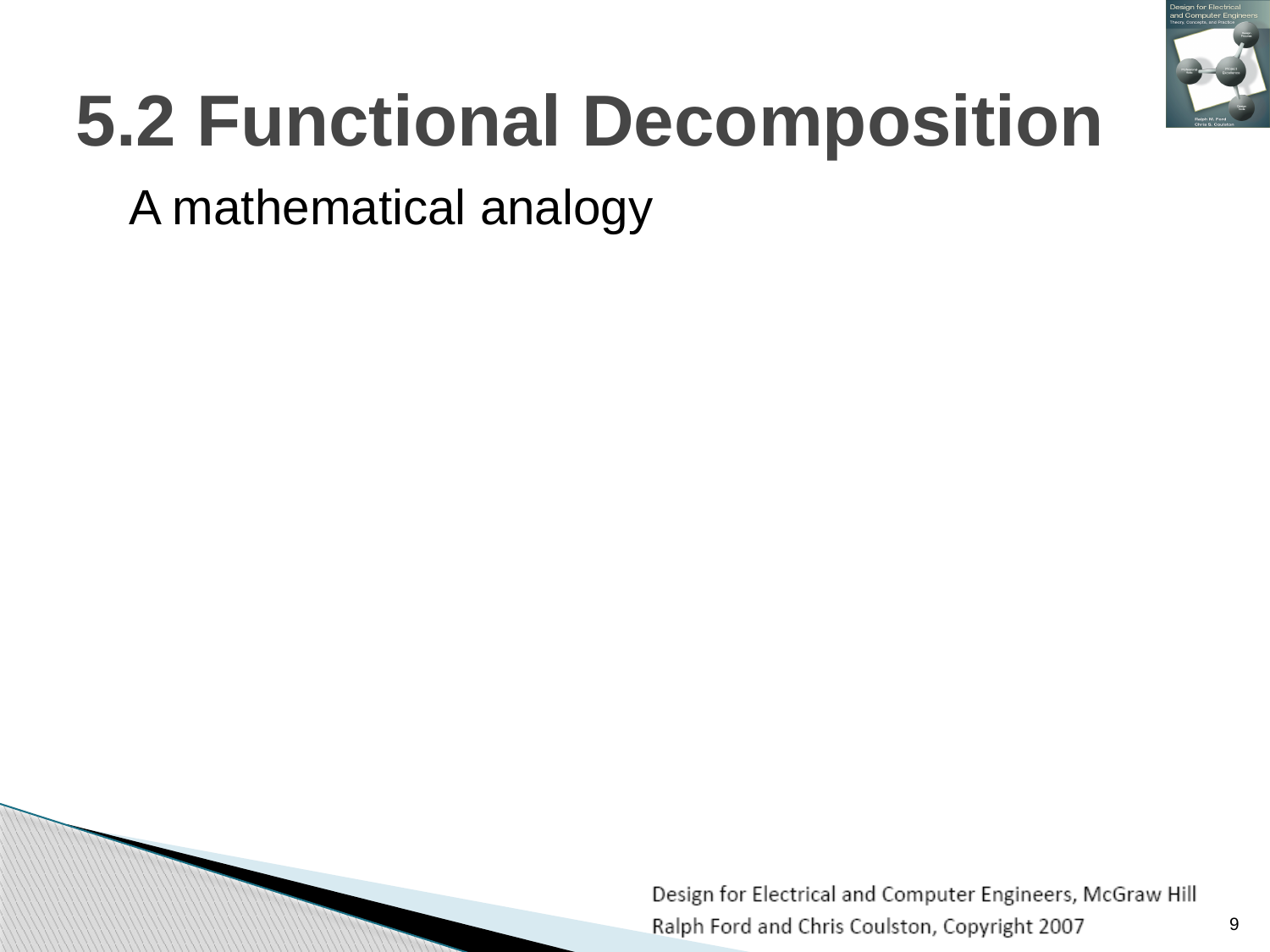

# 5.2 Functional Decomposition
A mathematical analogy
9